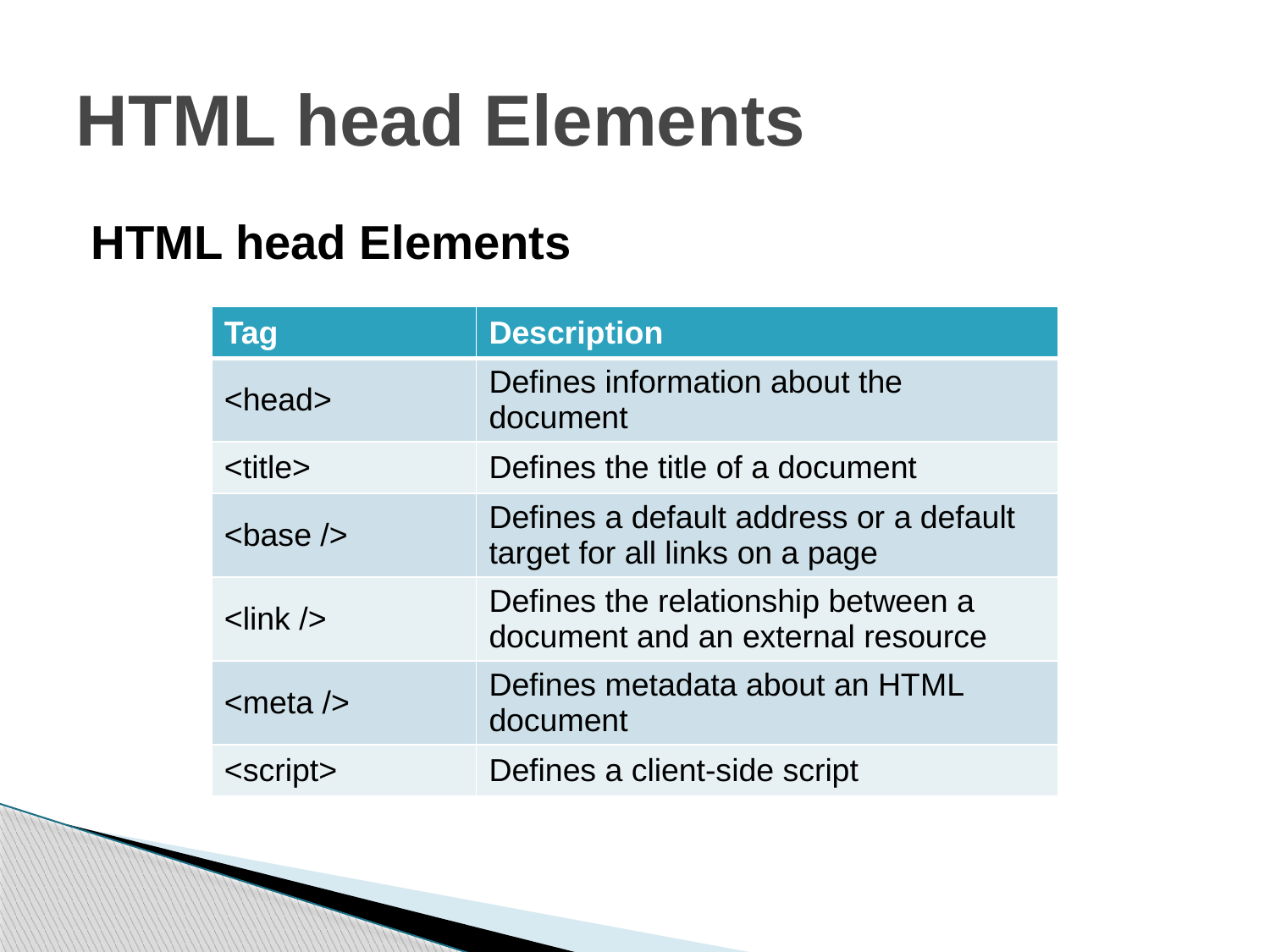

# HTML head Elements
HTML head Elements

| Tag | Description |
| --- | --- |
| <head> | Defines information about the document |
| <title> | Defines the title of a document |
| <base /> | Defines a default address or a default target for all links on a page |
| <link /> | Defines the relationship between a document and an external resource |
| <meta /> | Defines metadata about an HTML document |
| <script> | Defines a client-side script |